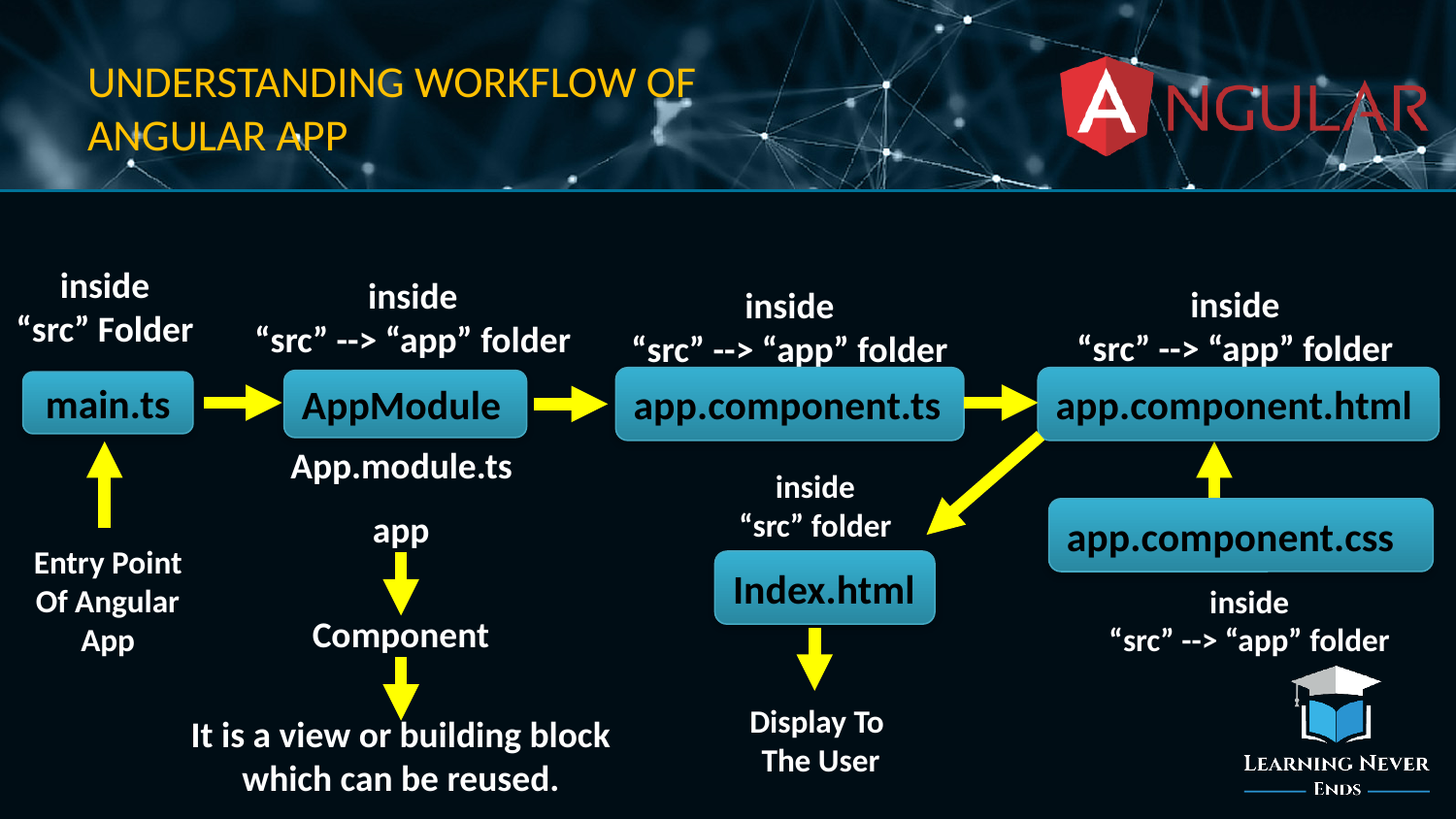

# UNDERSTANDING WORKFLOW OF ANGULAR APP
inside
“src” Folder
inside
“src” --> “app” folder
inside
“src” --> “app” folder
inside
“src” --> “app” folder
app.component.ts
app.component.html
AppModule
main.ts
App.module.ts
inside
“src” folder
app.component.css
app
Entry Point
Of Angular
App
Index.html
inside
“src” --> “app” folder
Component
Display To
The User
It is a view or building block
which can be reused.